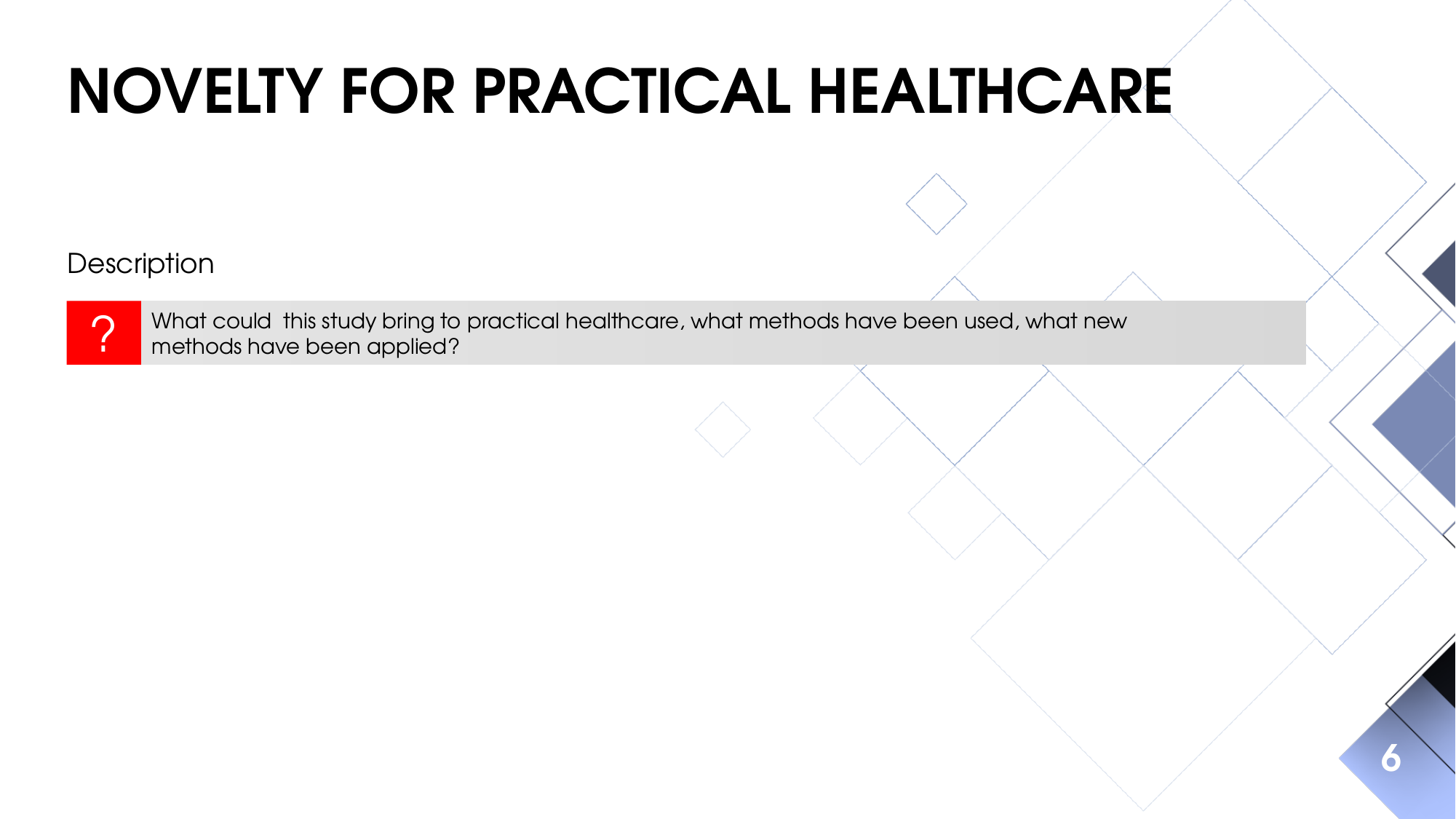

NOVELTY FOR PRACTICAL HEALTHCARE
Description

?

What could  this study bring to practical healthcare, what methods have been used, what new methods have been applied?

6